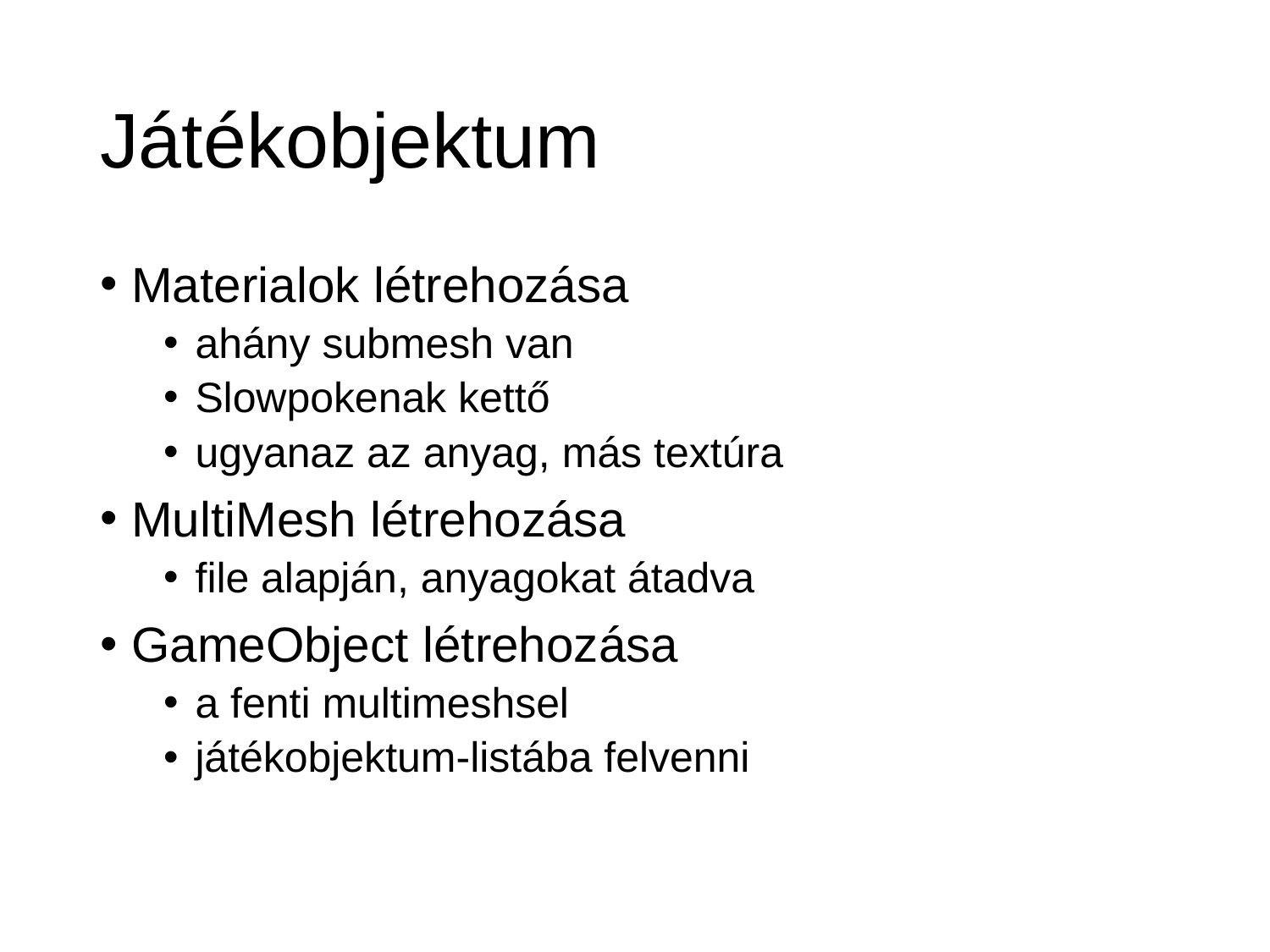

# Játékobjektum
Materialok létrehozása
ahány submesh van
Slowpokenak kettő
ugyanaz az anyag, más textúra
MultiMesh létrehozása
file alapján, anyagokat átadva
GameObject létrehozása
a fenti multimeshsel
játékobjektum-listába felvenni